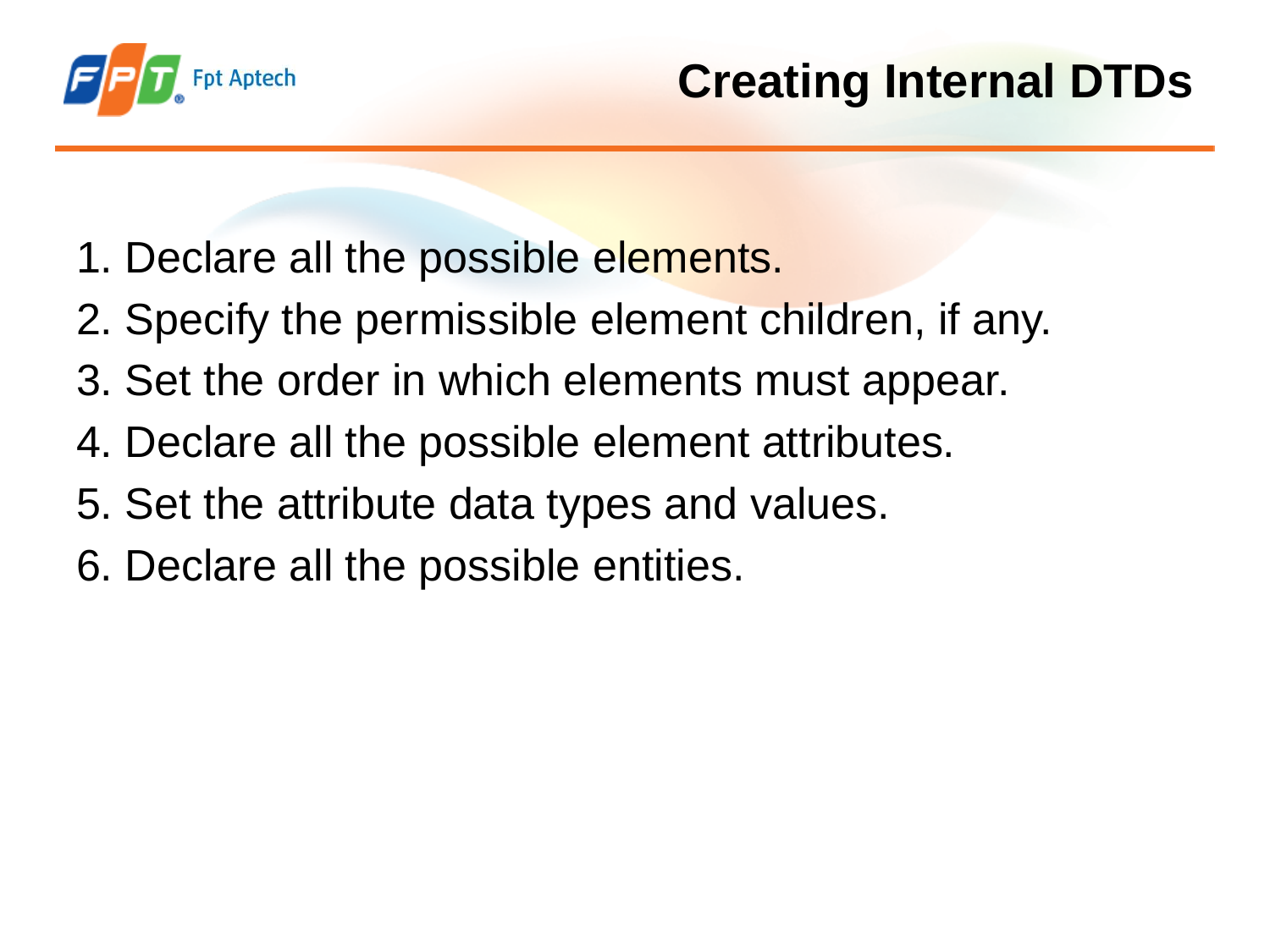

# Creating Internal DTDs
1. Declare all the possible elements.
2. Specify the permissible element children, if any.
3. Set the order in which elements must appear.
4. Declare all the possible element attributes.
5. Set the attribute data types and values.
6. Declare all the possible entities.